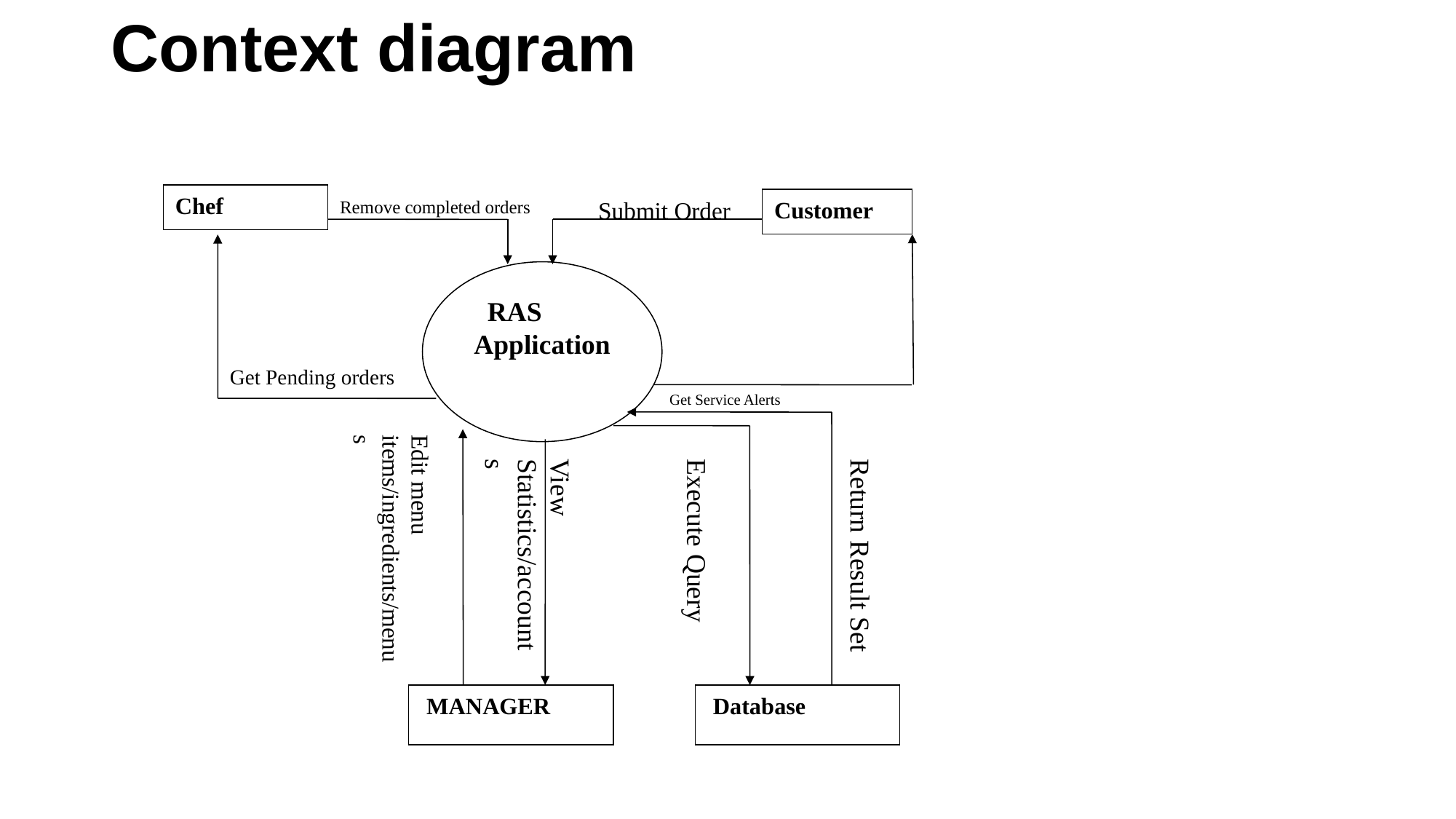

# Context diagram

Chef
Remove completed orders
Submit Order
Customer
 RAS          Application
Get Pending orders
Get Service Alerts
Edit menu items/ingredients/menus
View Statistics/accounts
Execute Query
Return Result Set
 MANAGER
 Database